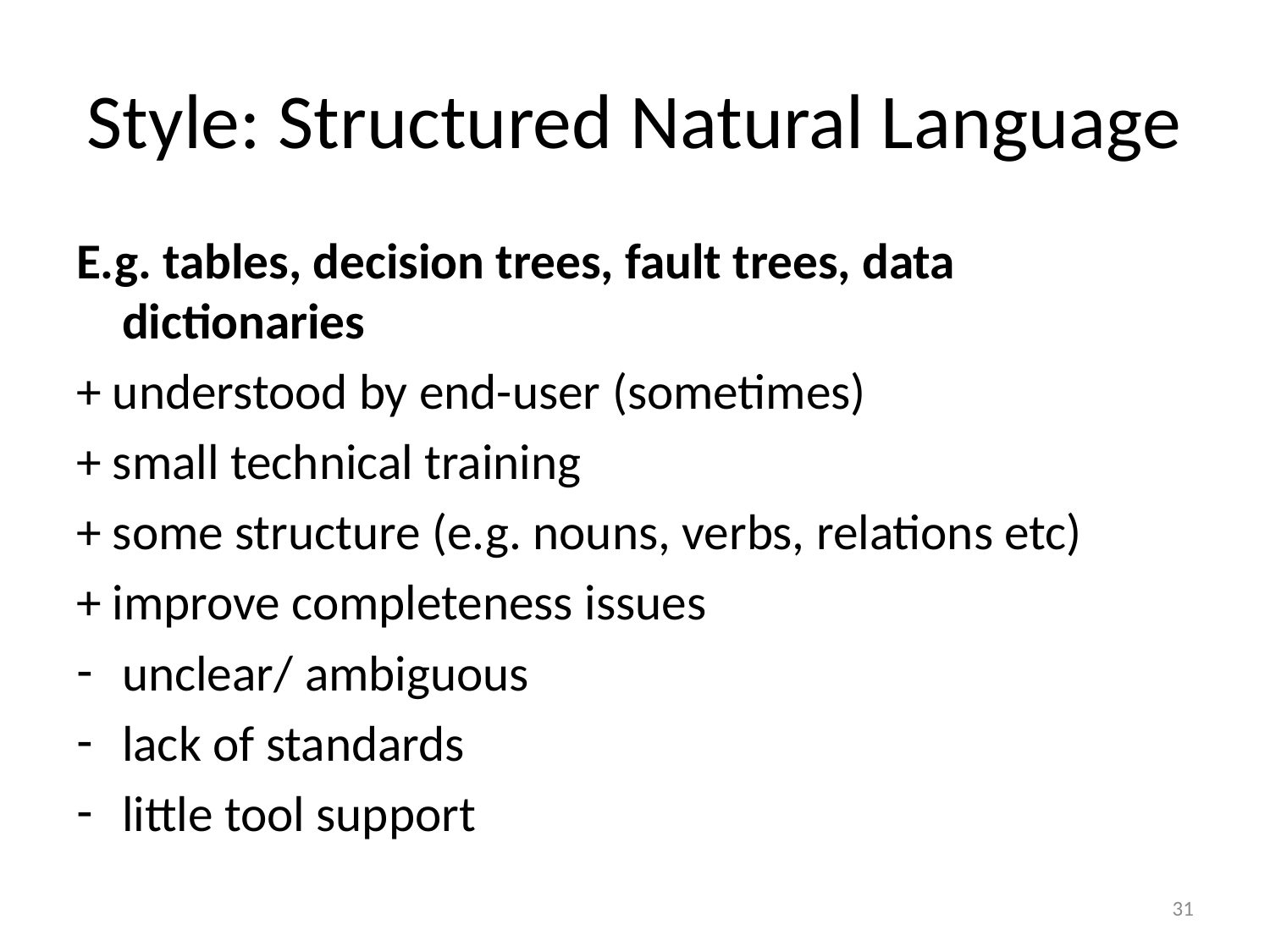

# Style: Structured Natural Language
E.g. tables, decision trees, fault trees, data dictionaries
+ understood by end-user (sometimes)
+ small technical training
+ some structure (e.g. nouns, verbs, relations etc)
+ improve completeness issues
unclear/ ambiguous
lack of standards
little tool support
31